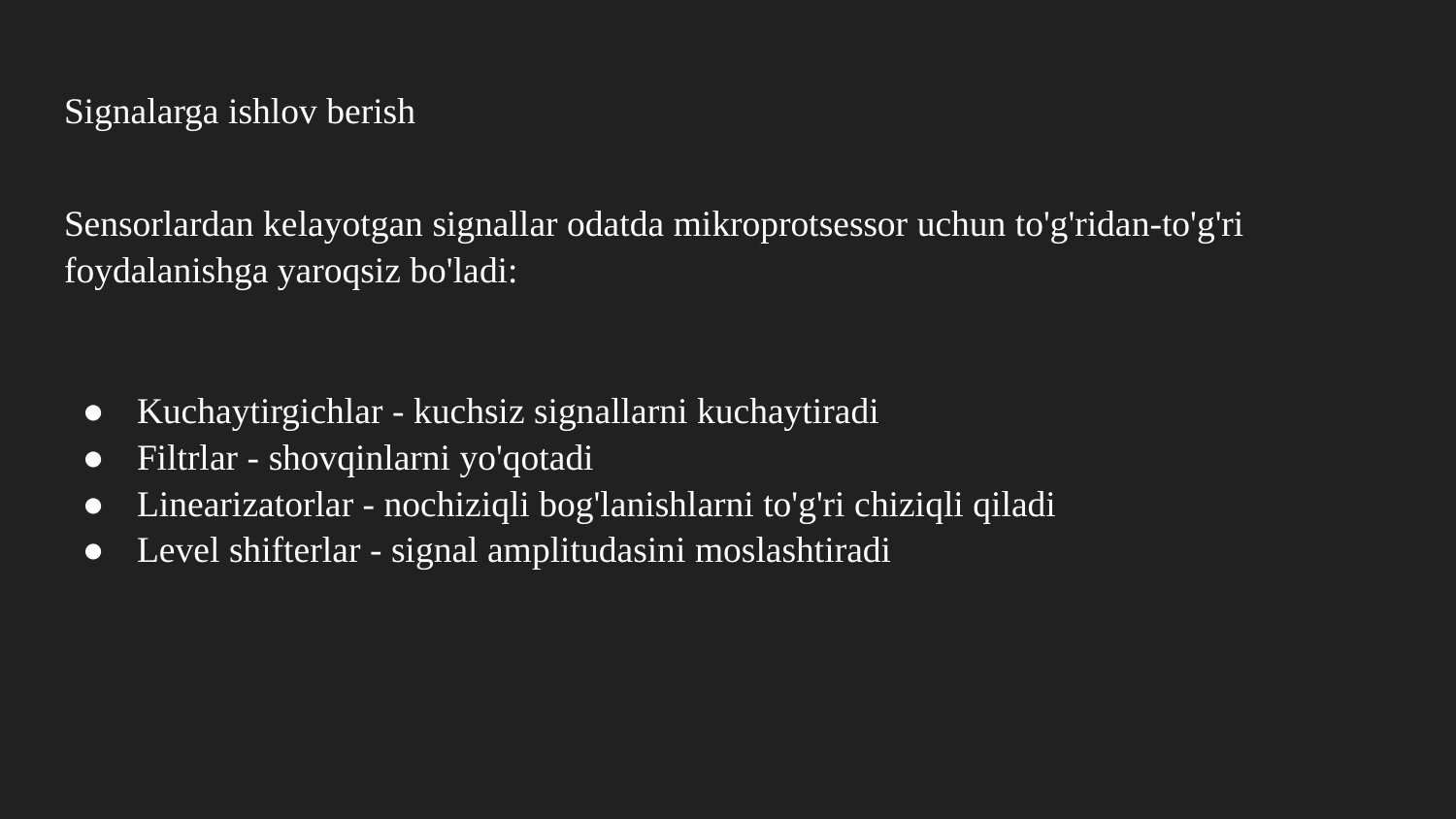

# Signalarga ishlov berish

Sensorlardan kelayotgan signallar odatda mikroprotsessor uchun to'g'ridan-to'g'ri foydalanishga yaroqsiz bo'ladi:

Kuchaytirgichlar - kuchsiz signallarni kuchaytiradi
Filtrlar - shovqinlarni yo'qotadi
Linearizatorlar - nochiziqli bog'lanishlarni to'g'ri chiziqli qiladi
Level shifterlar - signal amplitudasini moslashtiradi